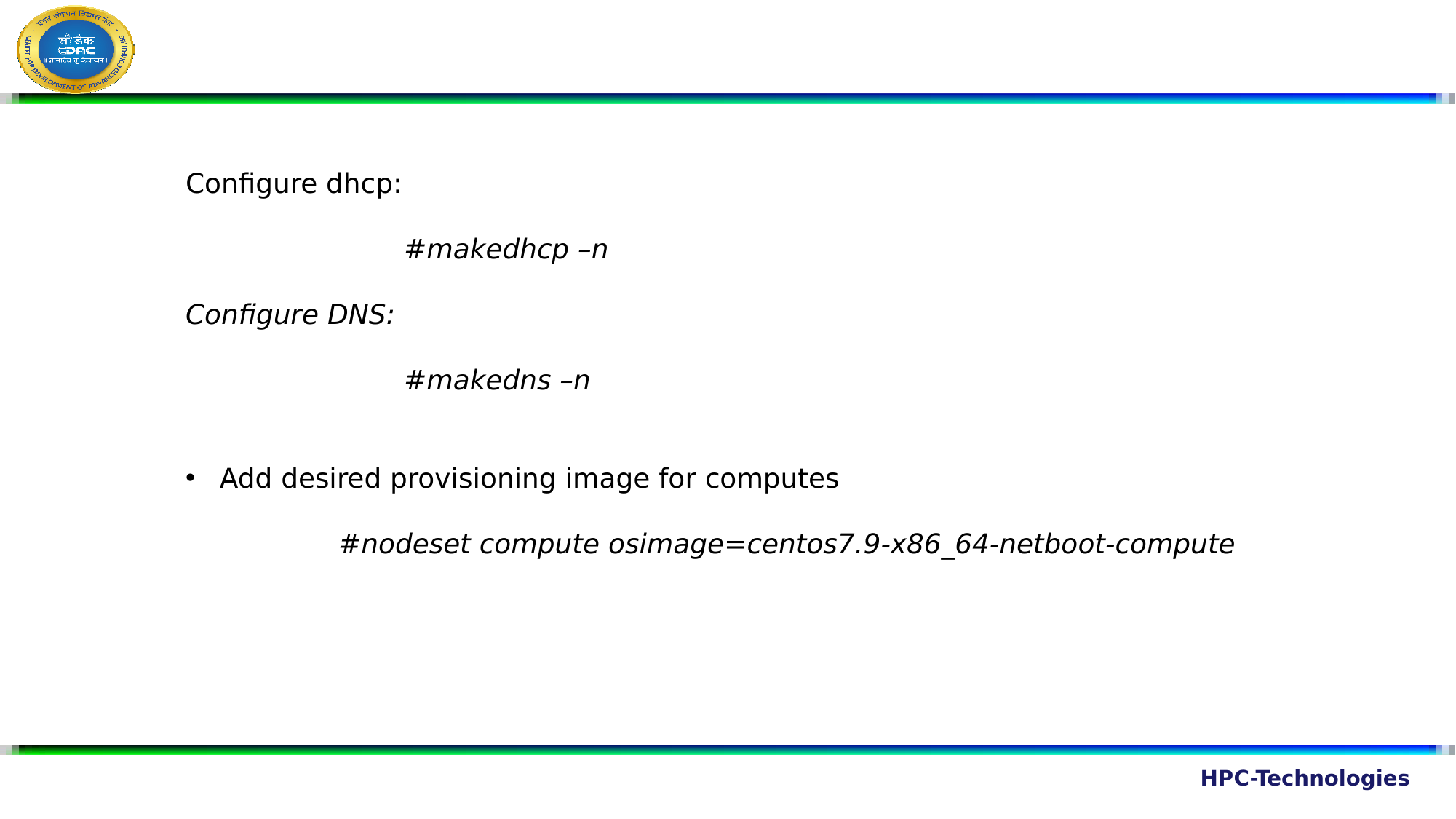

Configure dhcp:

		#makedhcp –n

Configure DNS:

		#makedns –n

Add desired provisioning image for computes

	     #nodeset compute osimage=centos7.9-x86_64-netboot-compute